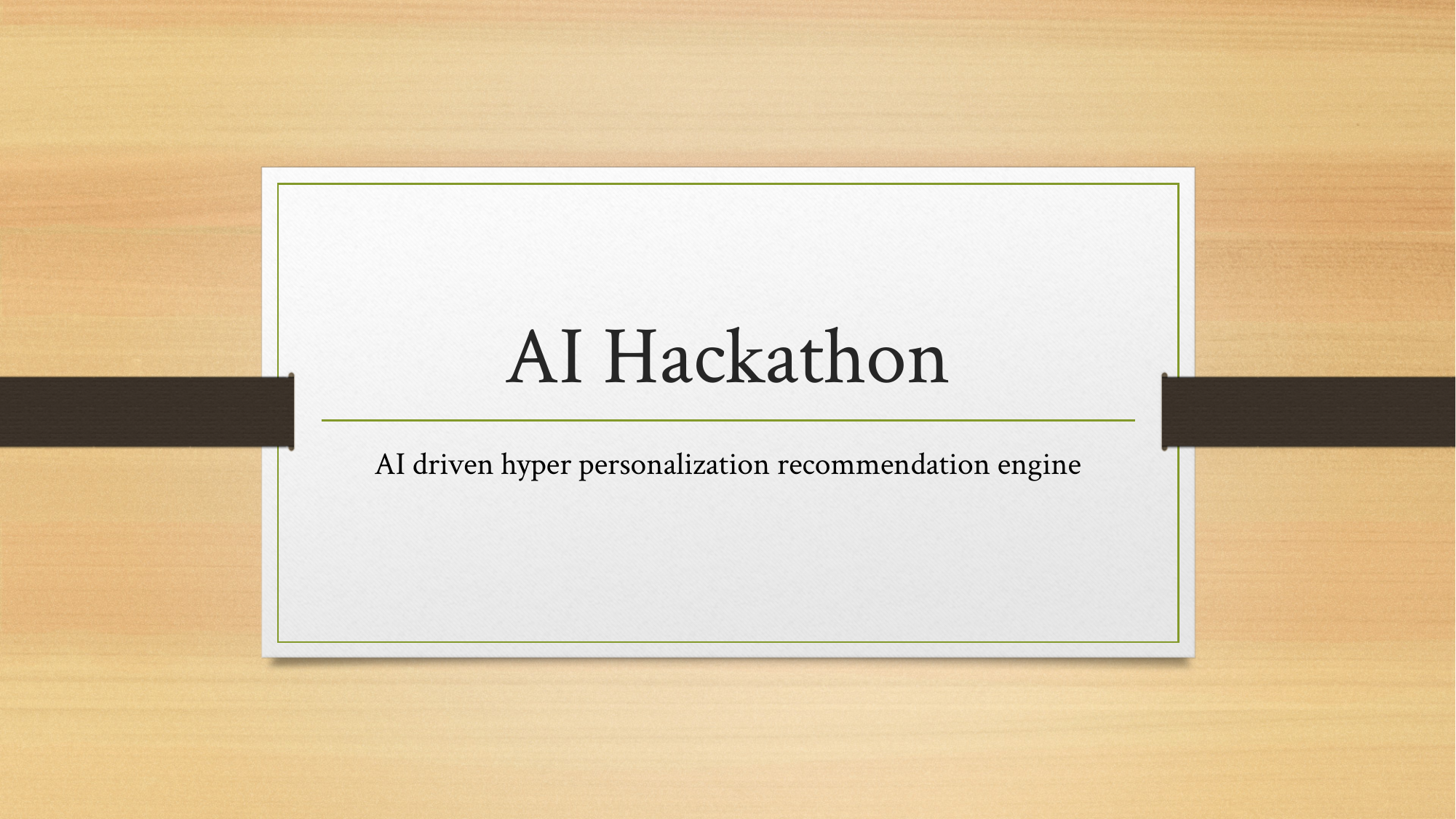

# AI Hackathon
AI driven hyper personalization recommendation engine